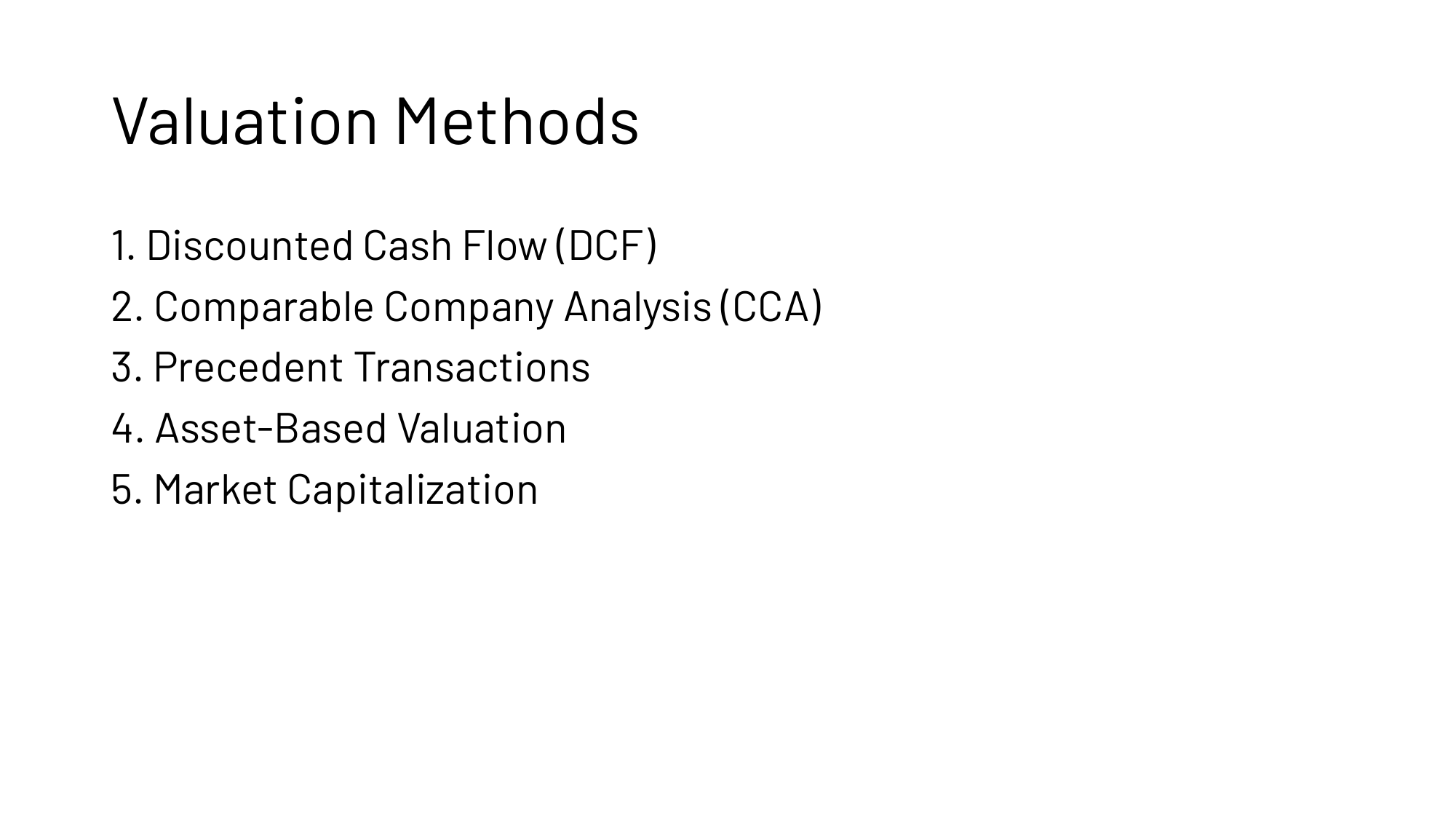

# Valuation Methods
1. Discounted Cash Flow (DCF)
2. Comparable Company Analysis (CCA)
3. Precedent Transactions
4. Asset-Based Valuation
5. Market Capitalization